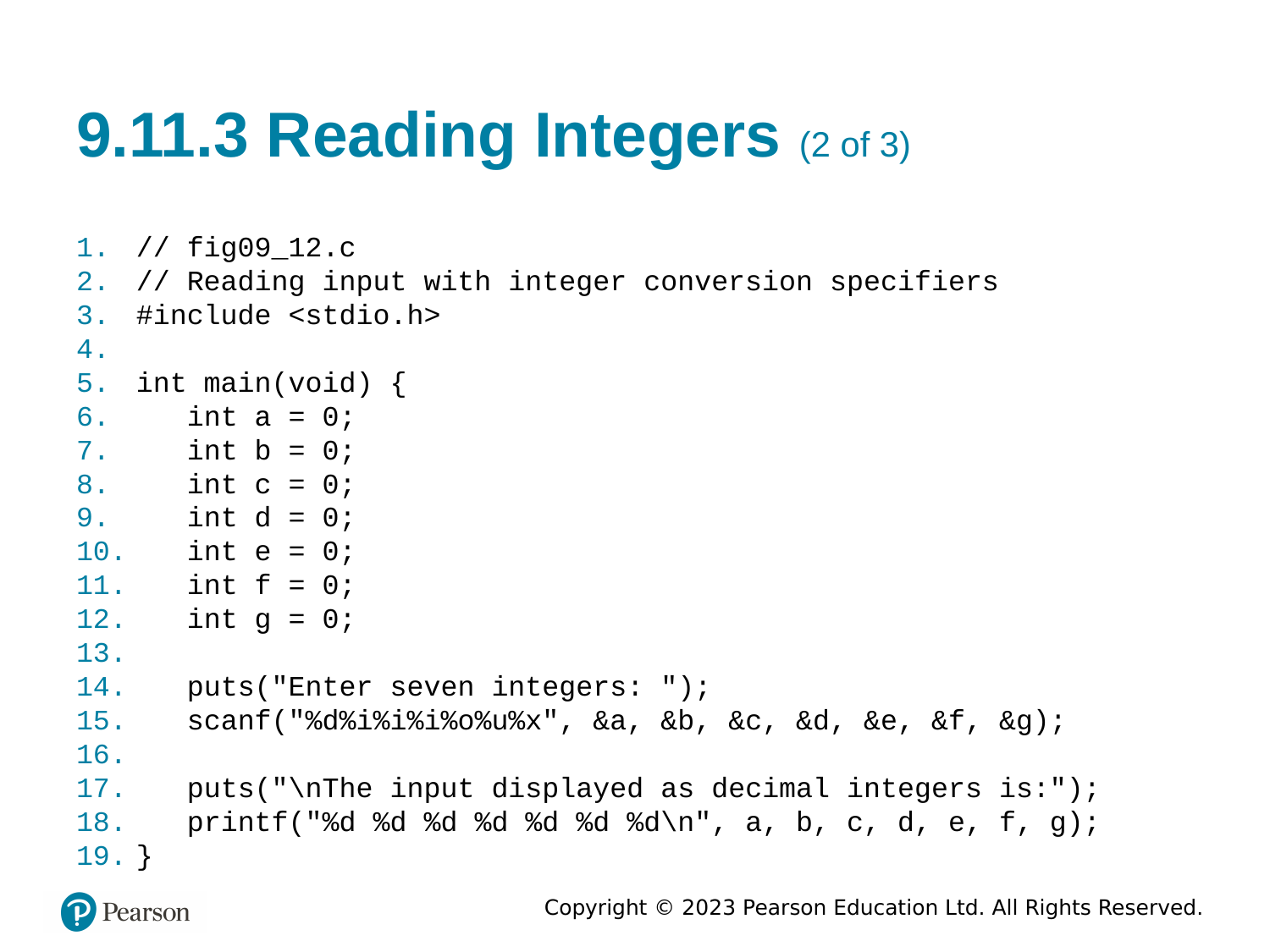

# 9.11.3 Reading Integers (2 of 3)
// fig09_12.c
// Reading input with integer conversion specifiers
#include <stdio.h>

int main(void) {
   int a = 0;
   int b = 0;
   int c = 0;
   int d = 0;
   int e = 0;
   int f = 0;
   int g = 0;

   puts("Enter seven integers: ");
   scanf("%d%i%i%i%o%u%x", &a, &b, &c, &d, &e, &f, &g);

   puts("\nThe input displayed as decimal integers is:");
   printf("%d %d %d %d %d %d %d\n", a, b, c, d, e, f, g);
}